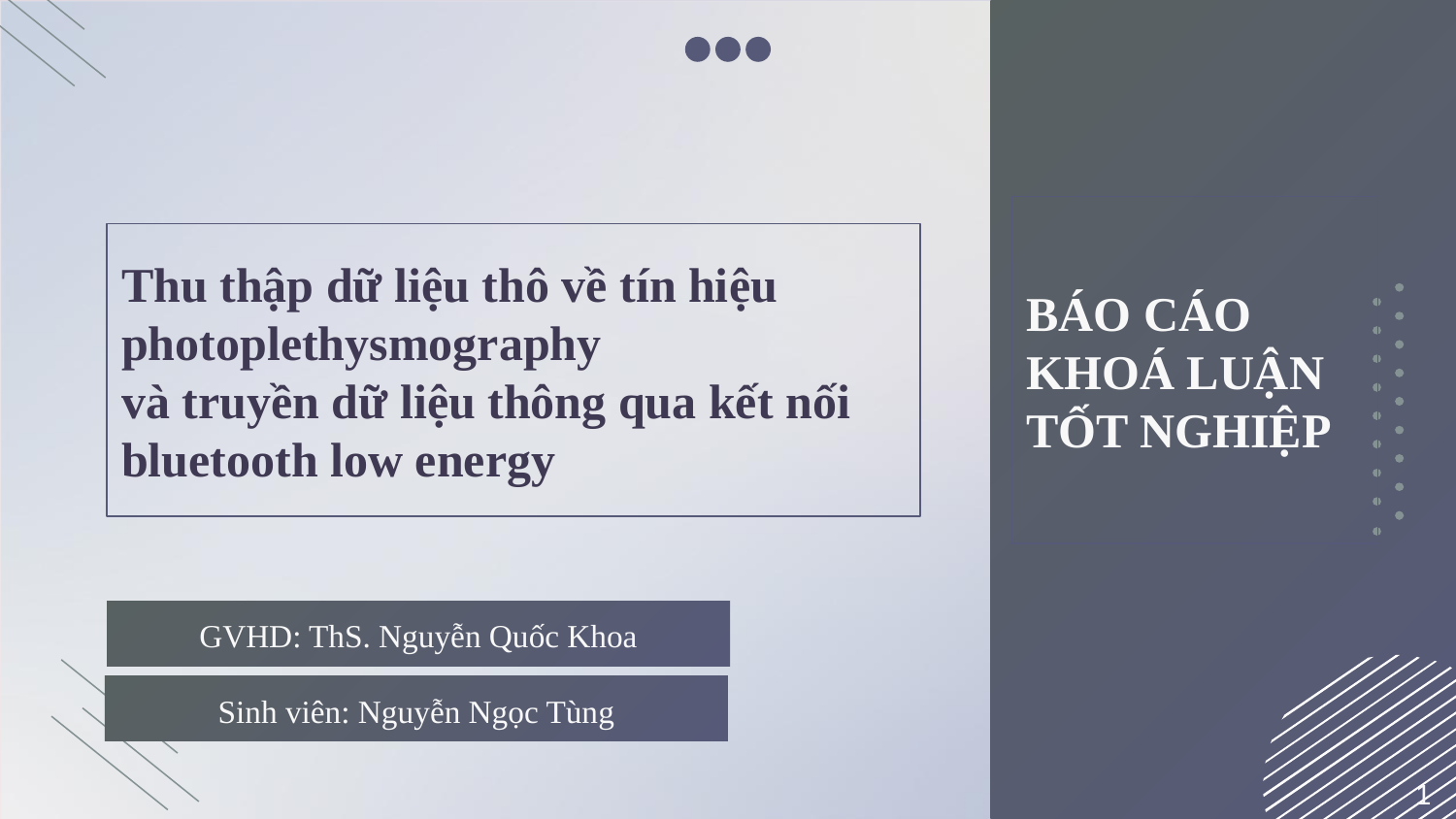

BÁO CÁO
KHOÁ LUẬN
TỐT NGHIỆP
# Thu thập dữ liệu thô về tín hiệu photoplethysmography và truyền dữ liệu thông qua kết nối bluetooth low energy
GVHD: ThS. Nguyễn Quốc Khoa
Sinh viên: Nguyễn Ngọc Tùng
1